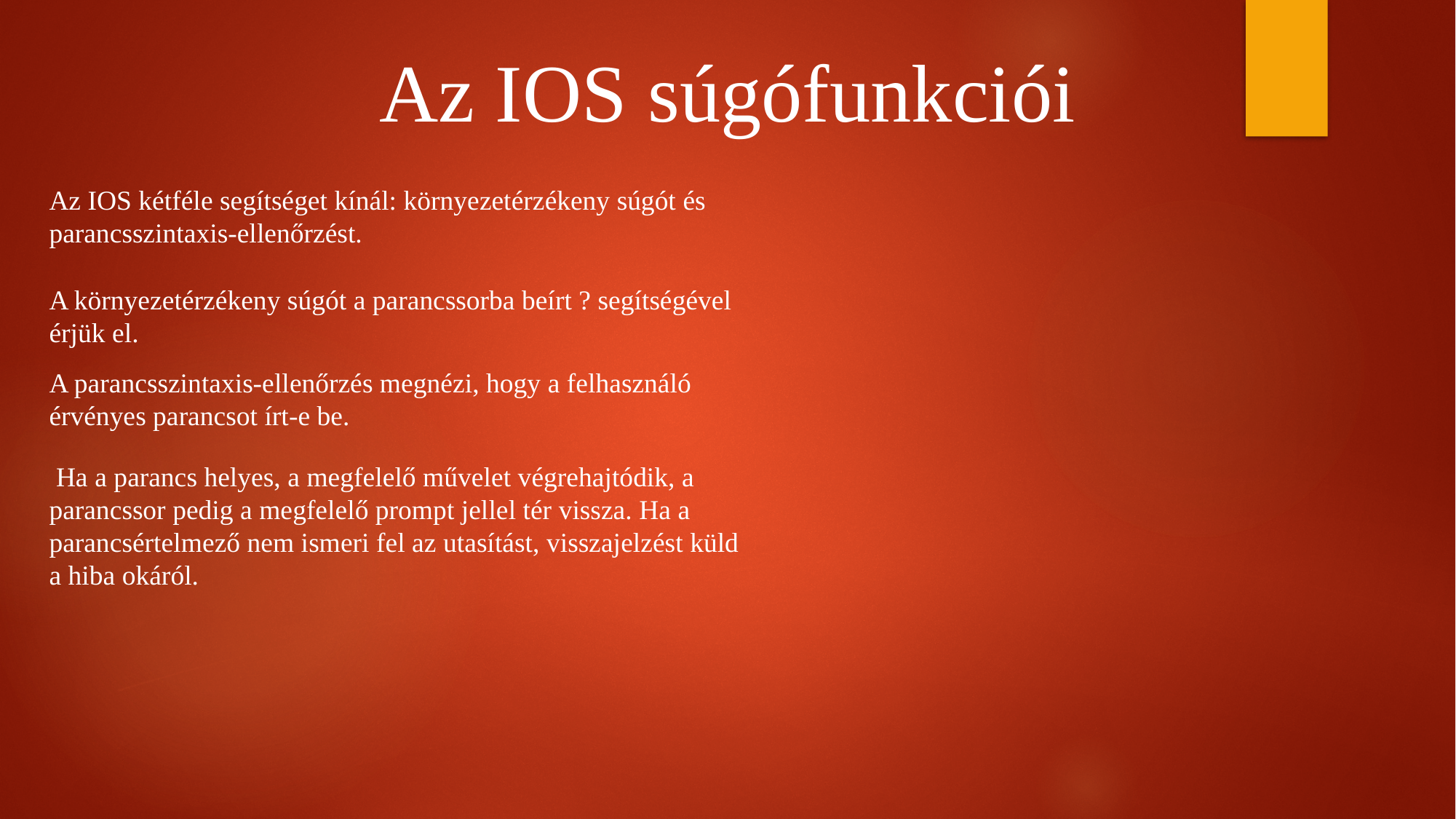

Az IOS súgófunkciói
Az IOS kétféle segítséget kínál: környezetérzékeny súgót és parancsszintaxis-ellenőrzést.
A környezetérzékeny súgót a parancssorba beírt ? segítségével érjük el.
A parancsszintaxis-ellenőrzés megnézi, hogy a felhasználó érvényes parancsot írt-e be.
 Ha a parancs helyes, a megfelelő művelet végrehajtódik, a parancssor pedig a megfelelő prompt jellel tér vissza. Ha a parancsértelmező nem ismeri fel az utasítást, visszajelzést küld a hiba okáról.